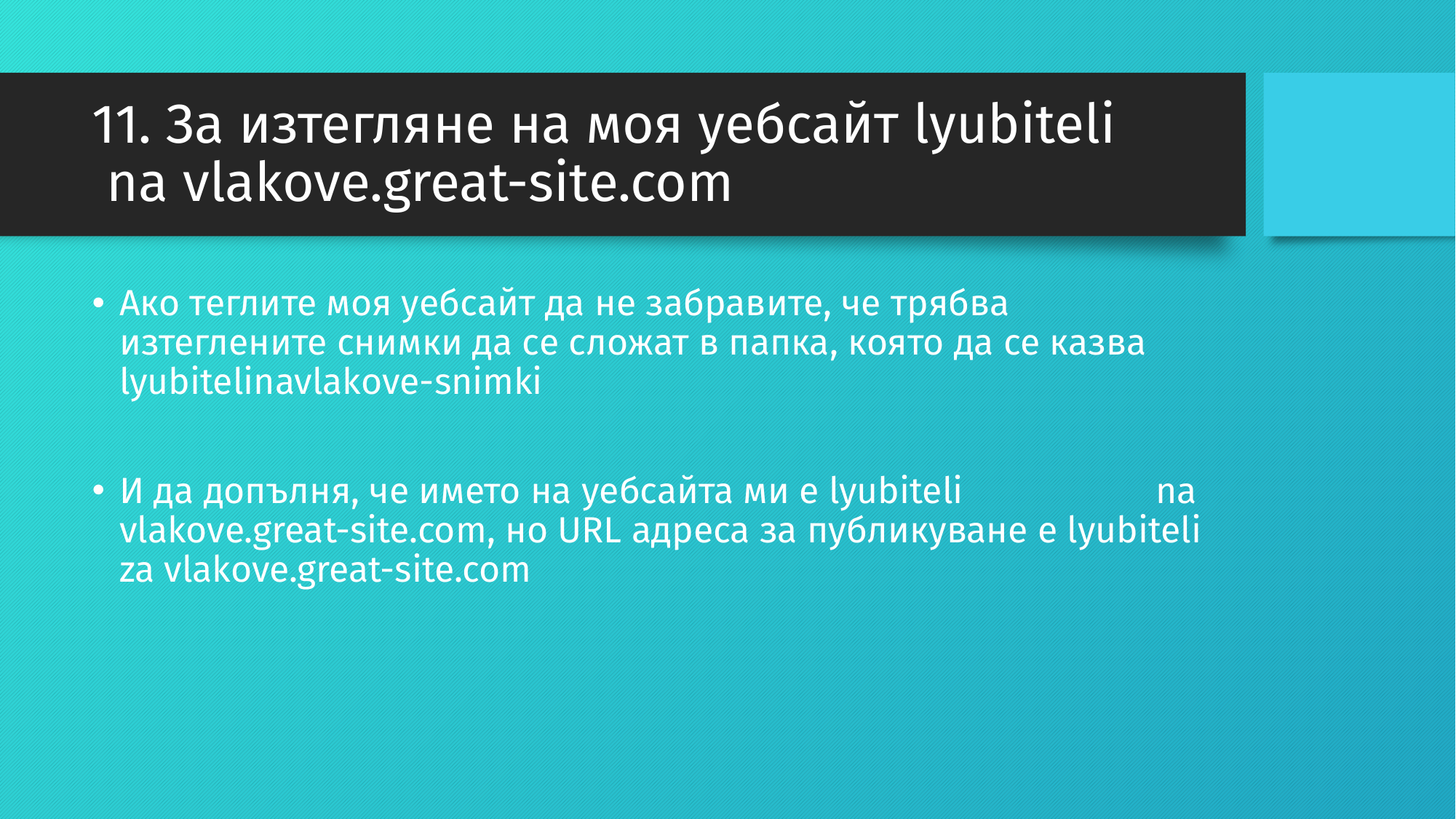

# 11. За изтегляне на моя уебсайт lyubiteli na vlakove.great-site.com
Ако теглите моя уебсайт да не забравите, че трябва изтеглените снимки да се сложат в папка, която да се казва lyubitelinavlakove-snimki

И да допълня, че името на уебсайта ми е lyubiteli                    na vlakove.great-site.com, но URL адреса за публикуване е lyubiteli za vlakove.great-site.com